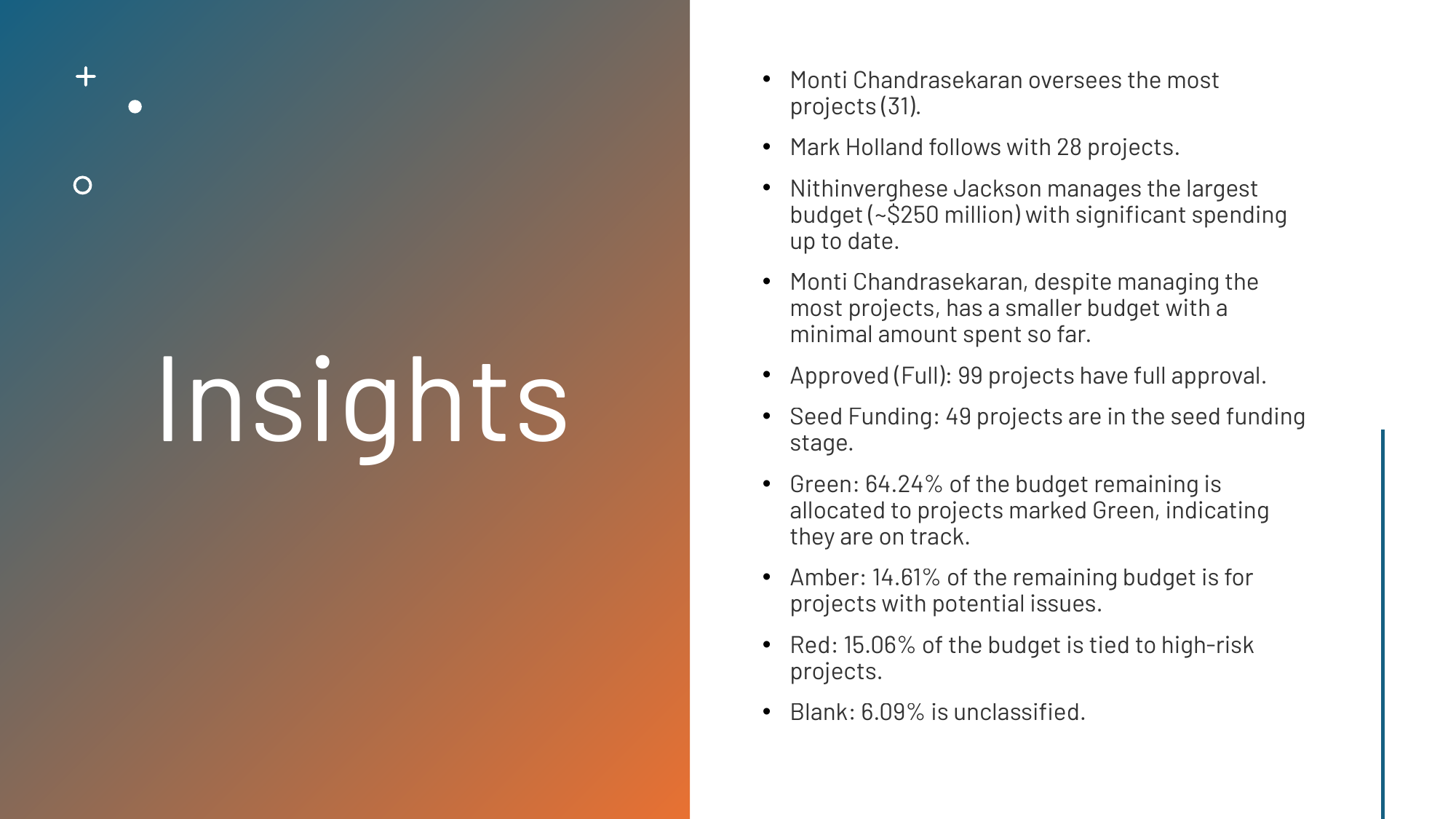

# Insights
Monti Chandrasekaran oversees the most projects (31).
Mark Holland follows with 28 projects.
Nithinverghese Jackson manages the largest budget (~$250 million) with significant spending up to date.
Monti Chandrasekaran, despite managing the most projects, has a smaller budget with a minimal amount spent so far.
Approved (Full): 99 projects have full approval.
Seed Funding: 49 projects are in the seed funding stage.
Green: 64.24% of the budget remaining is allocated to projects marked Green, indicating they are on track.
Amber: 14.61% of the remaining budget is for projects with potential issues.
Red: 15.06% of the budget is tied to high-risk projects.
Blank: 6.09% is unclassified.